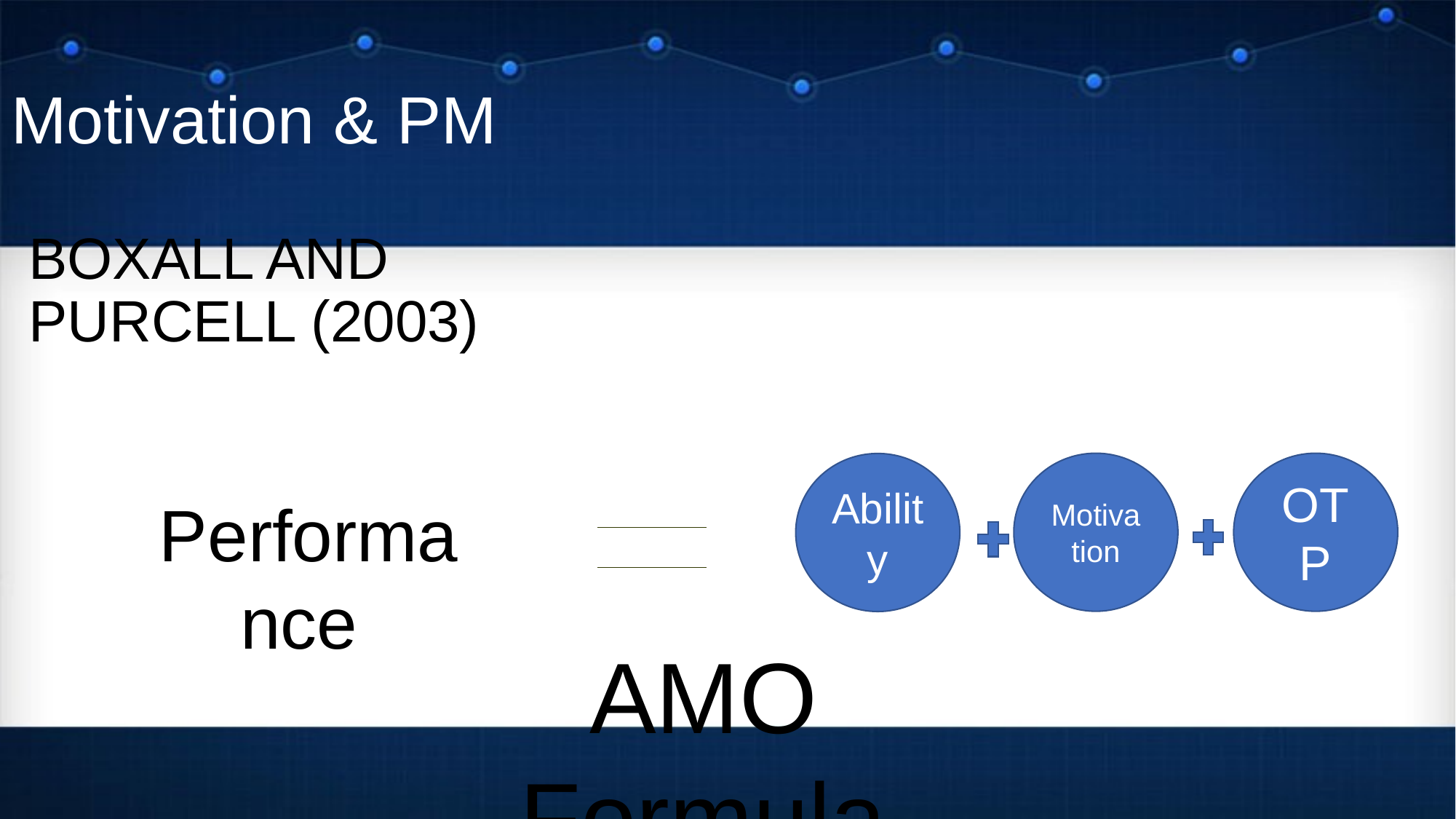

# Motivation & PM
Boxall and Purcell (2003)
Motivation
OTP
Ability
Performance

AMO Formula